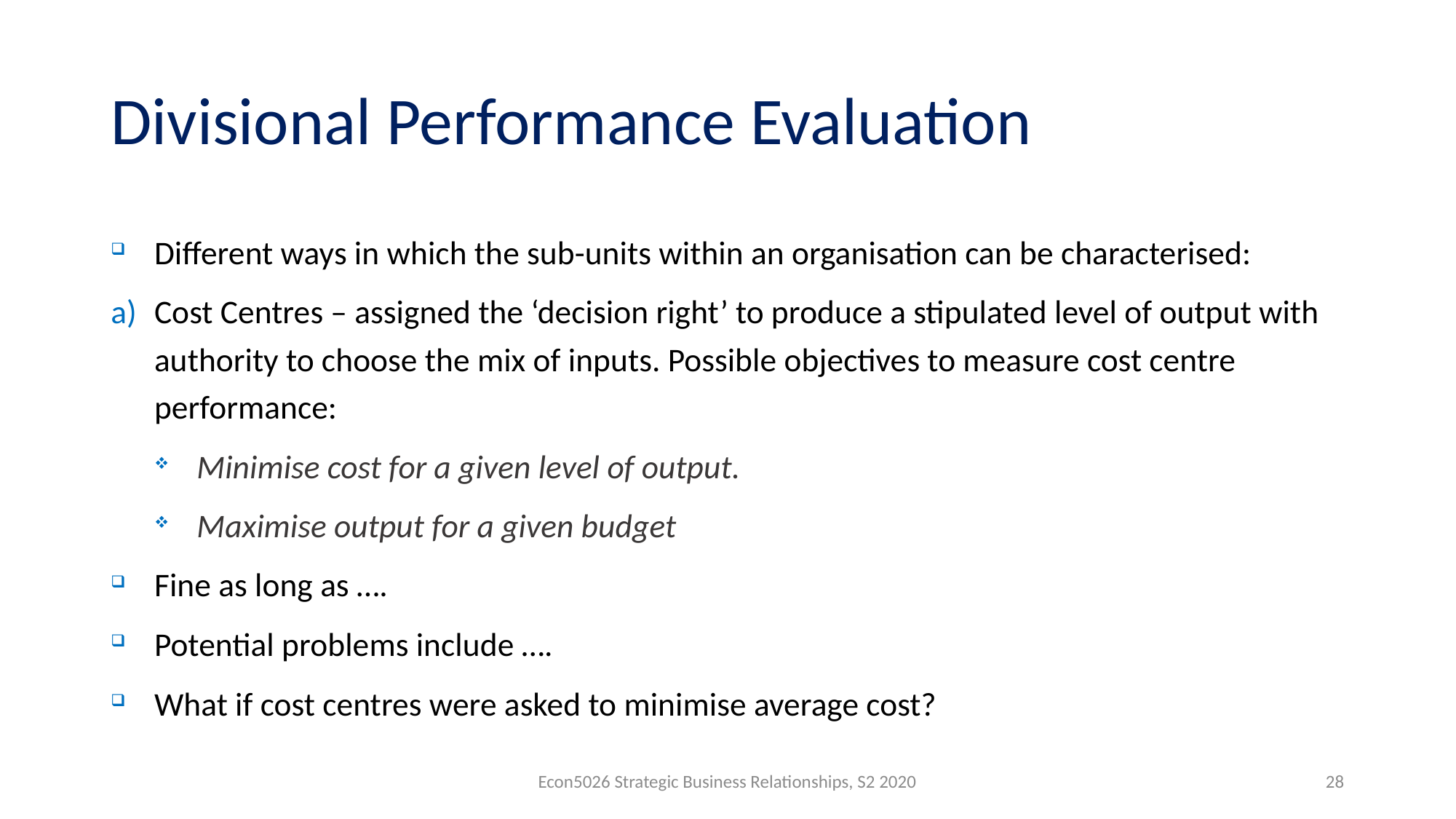

# Divisional Performance Evaluation
Different ways in which the sub-units within an organisation can be characterised:
Cost Centres – assigned the ‘decision right’ to produce a stipulated level of output with authority to choose the mix of inputs. Possible objectives to measure cost centre performance:
Minimise cost for a given level of output.
Maximise output for a given budget
Fine as long as ….
Potential problems include ….
What if cost centres were asked to minimise average cost?

Econ5026 Strategic Business Relationships, S2 2020
28